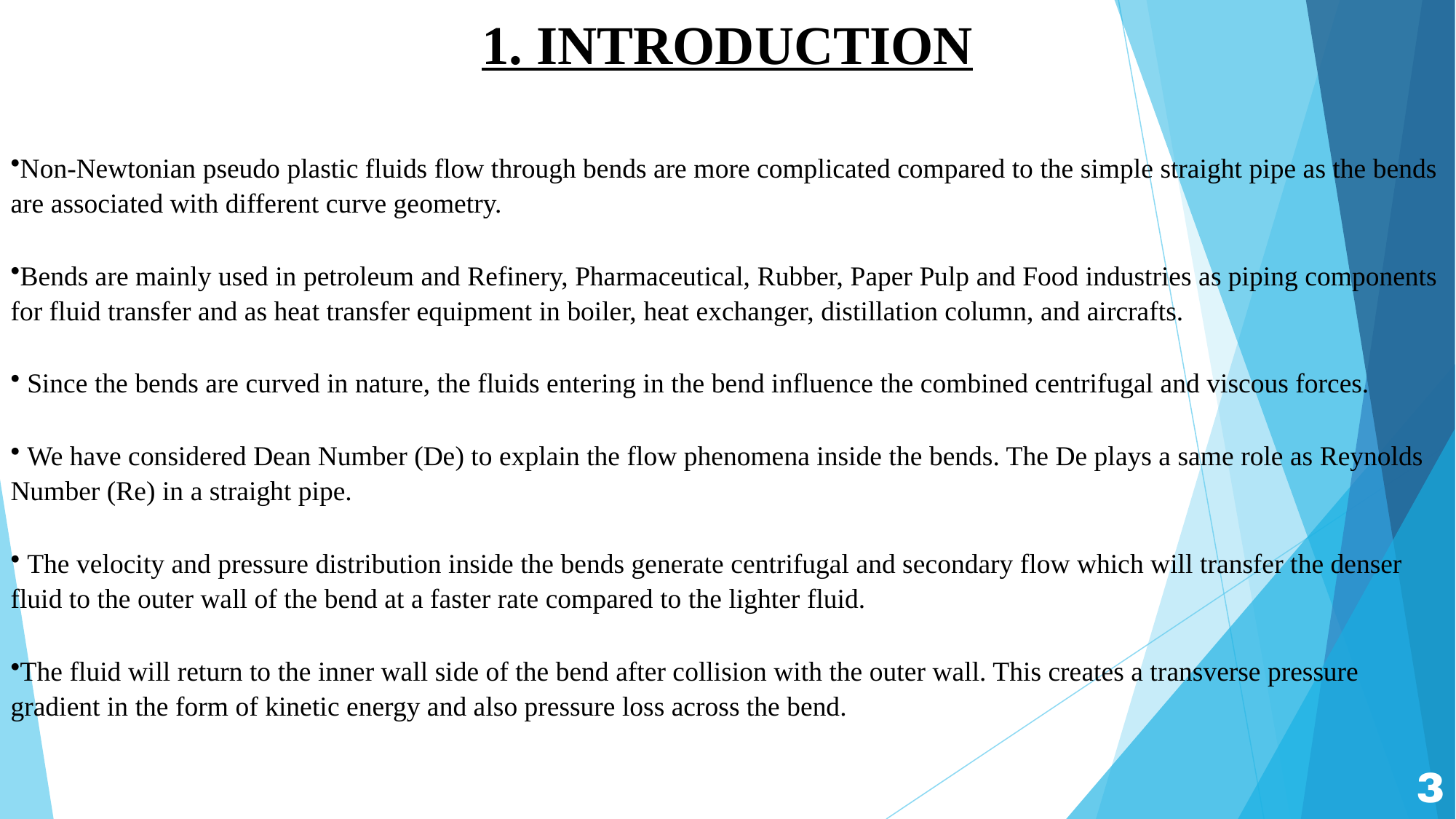

1. INTRODUCTION

Non-Newtonian pseudo plastic fluids flow through bends are more complicated compared to the simple straight pipe as the bends are associated with different curve geometry.

Bends are mainly used in petroleum and Refinery, Pharmaceutical, Rubber, Paper Pulp and Food industries as piping components for fluid transfer and as heat transfer equipment in boiler, heat exchanger, distillation column, and aircrafts.

 Since the bends are curved in nature, the fluids entering in the bend influence the combined centrifugal and viscous forces.

 We have considered Dean Number (De) to explain the flow phenomena inside the bends. The De plays a same role as Reynolds Number (Re) in a straight pipe.

 The velocity and pressure distribution inside the bends generate centrifugal and secondary flow which will transfer the denser fluid to the outer wall of the bend at a faster rate compared to the lighter fluid.

The fluid will return to the inner wall side of the bend after collision with the outer wall. This creates a transverse pressure gradient in the form of kinetic energy and also pressure loss across the bend.
3